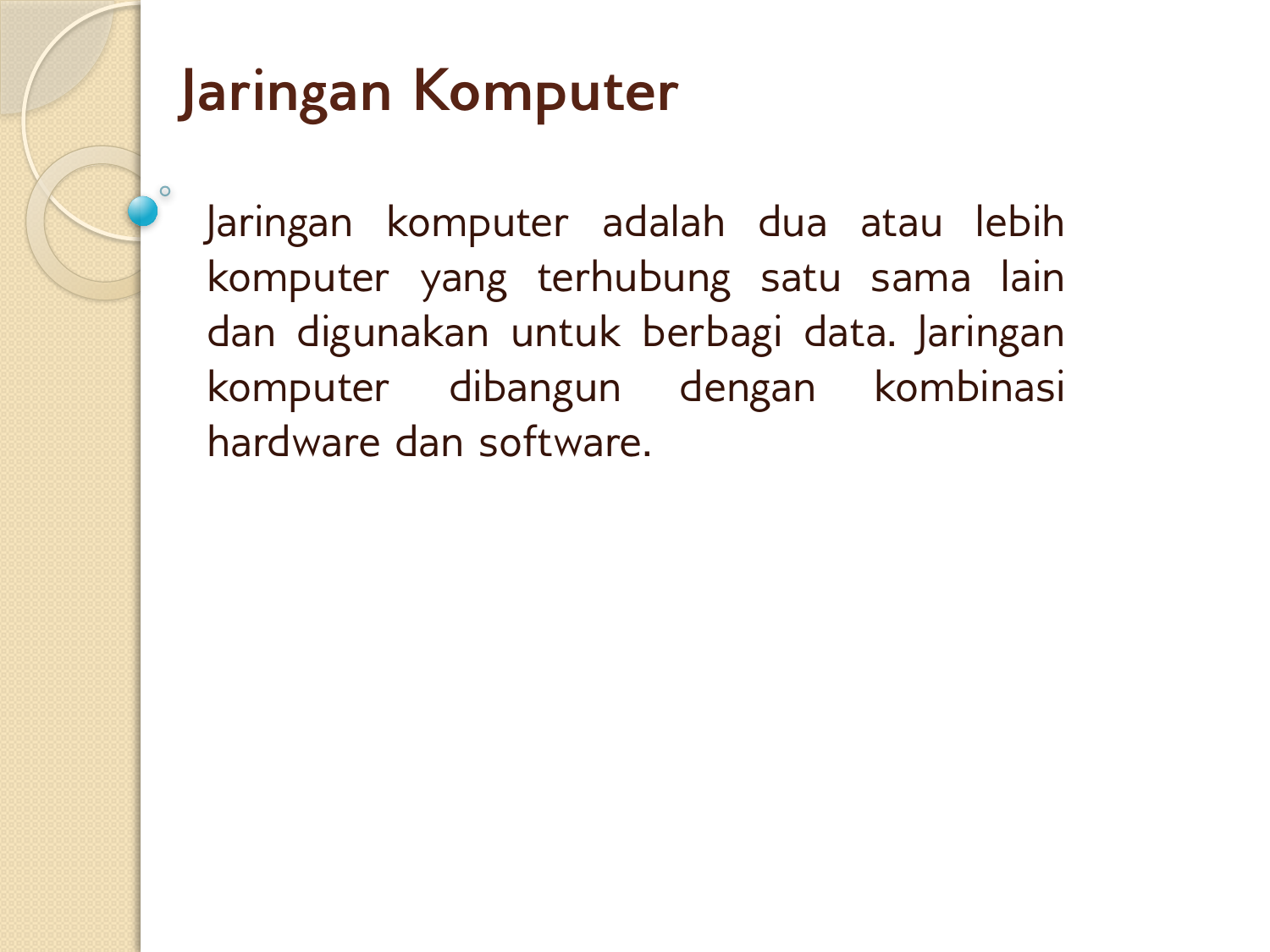

# Jaringan Komputer
Jaringan komputer adalah dua atau lebih komputer yang terhubung satu sama lain dan digunakan untuk berbagi data. Jaringan komputer dibangun dengan kombinasi hardware dan software.